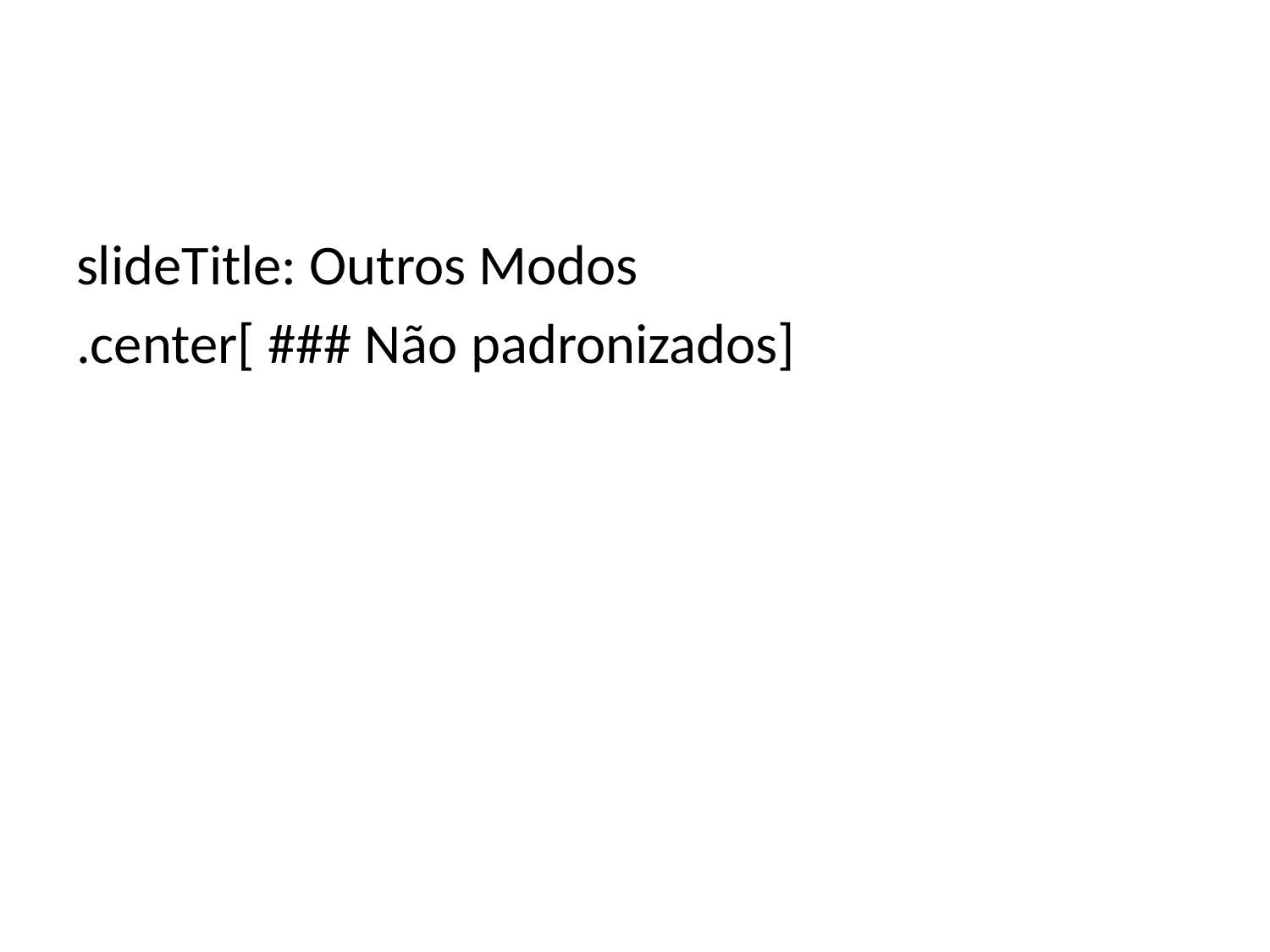

slideTitle: Outros Modos
.center[ ### Não padronizados]